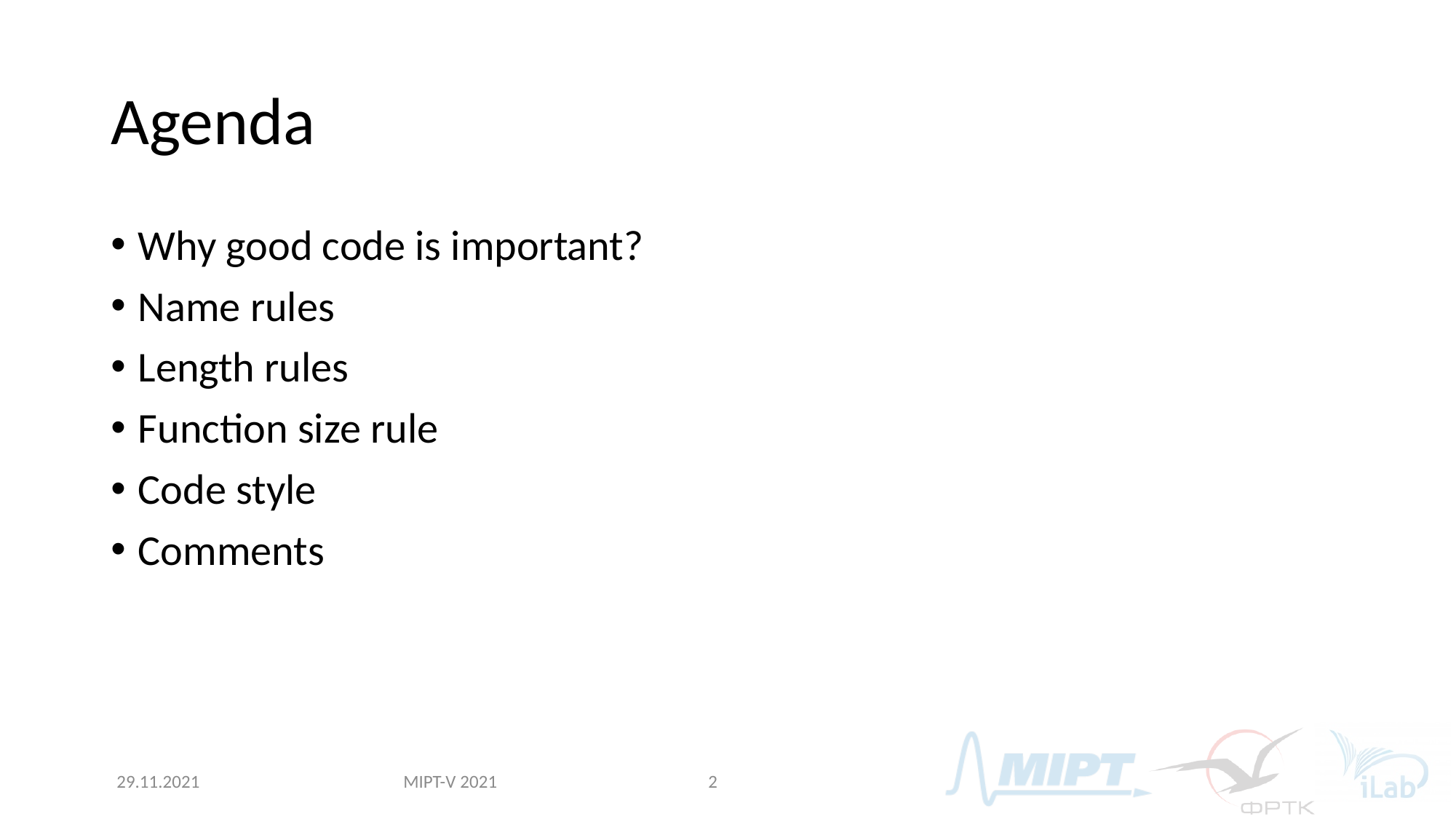

# Agenda
Why good code is important?
Name rules
Length rules
Function size rule
Code style
Comments
MIPT-V 2021
29.11.2021
2